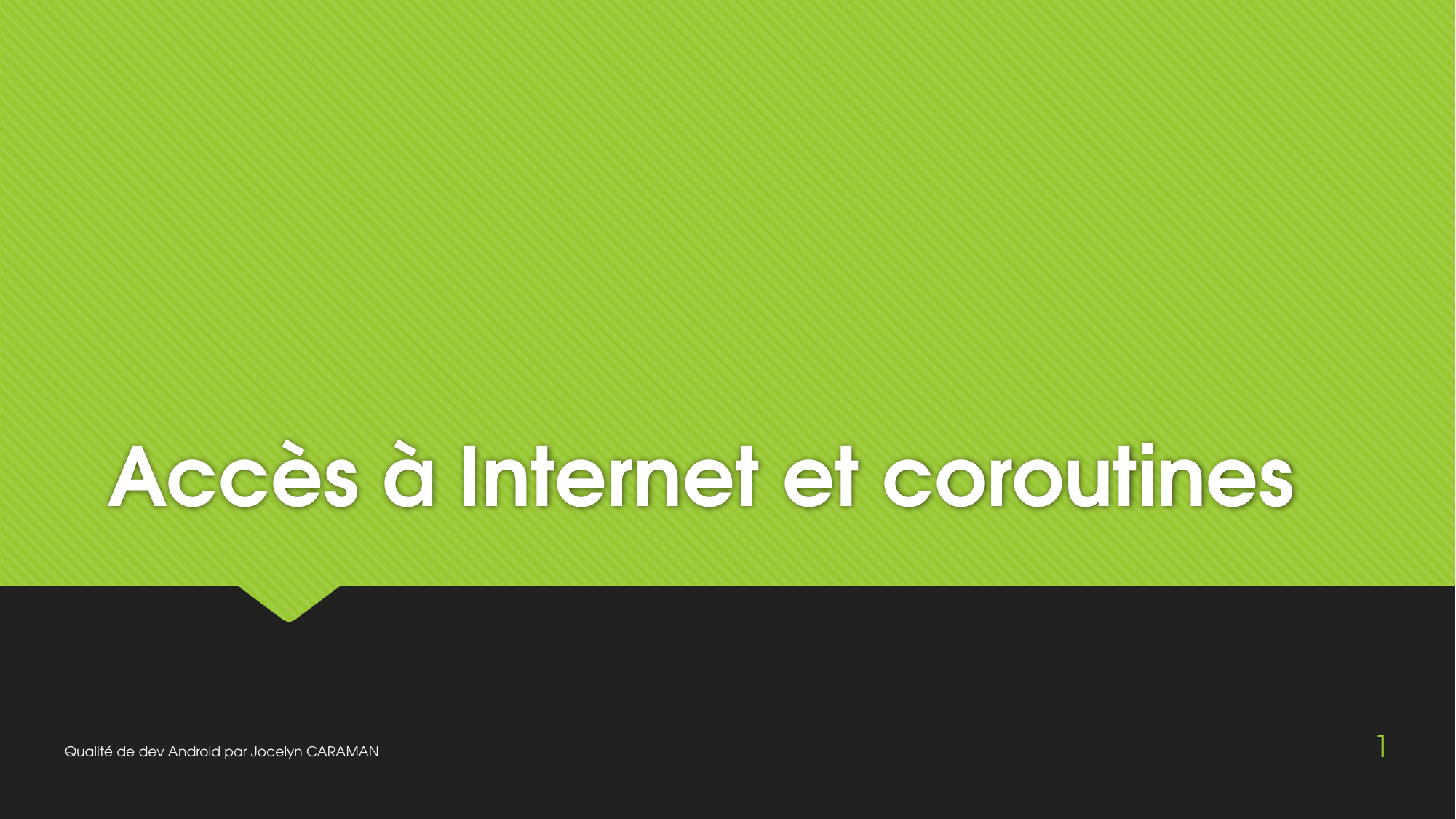

# Accès à Internet et coroutines

1
Qualité de dev Android par Jocelyn CARAMAN